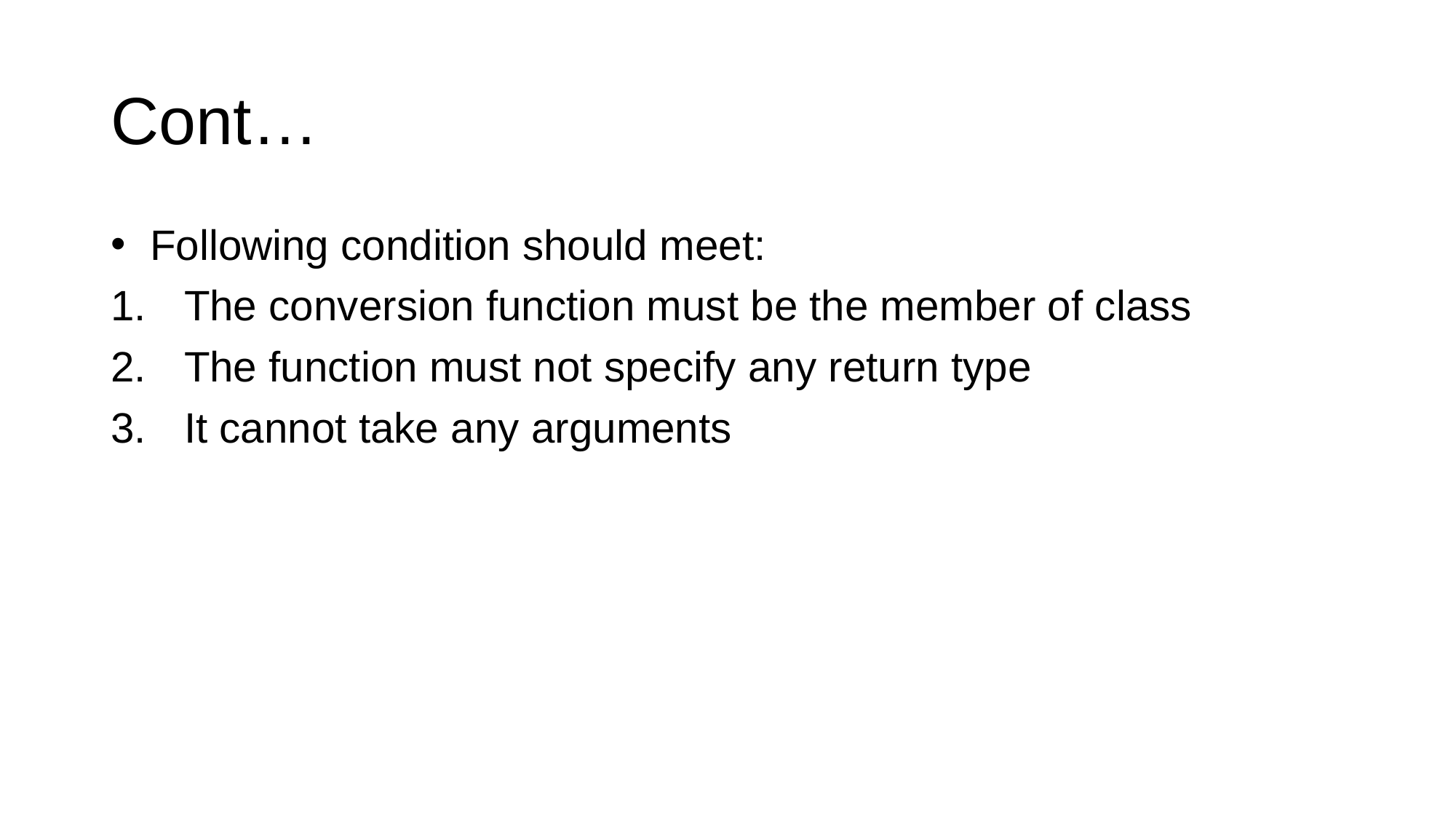

# Cont…
 Following condition should meet:
 The conversion function must be the member of class
 The function must not specify any return type
 It cannot take any arguments